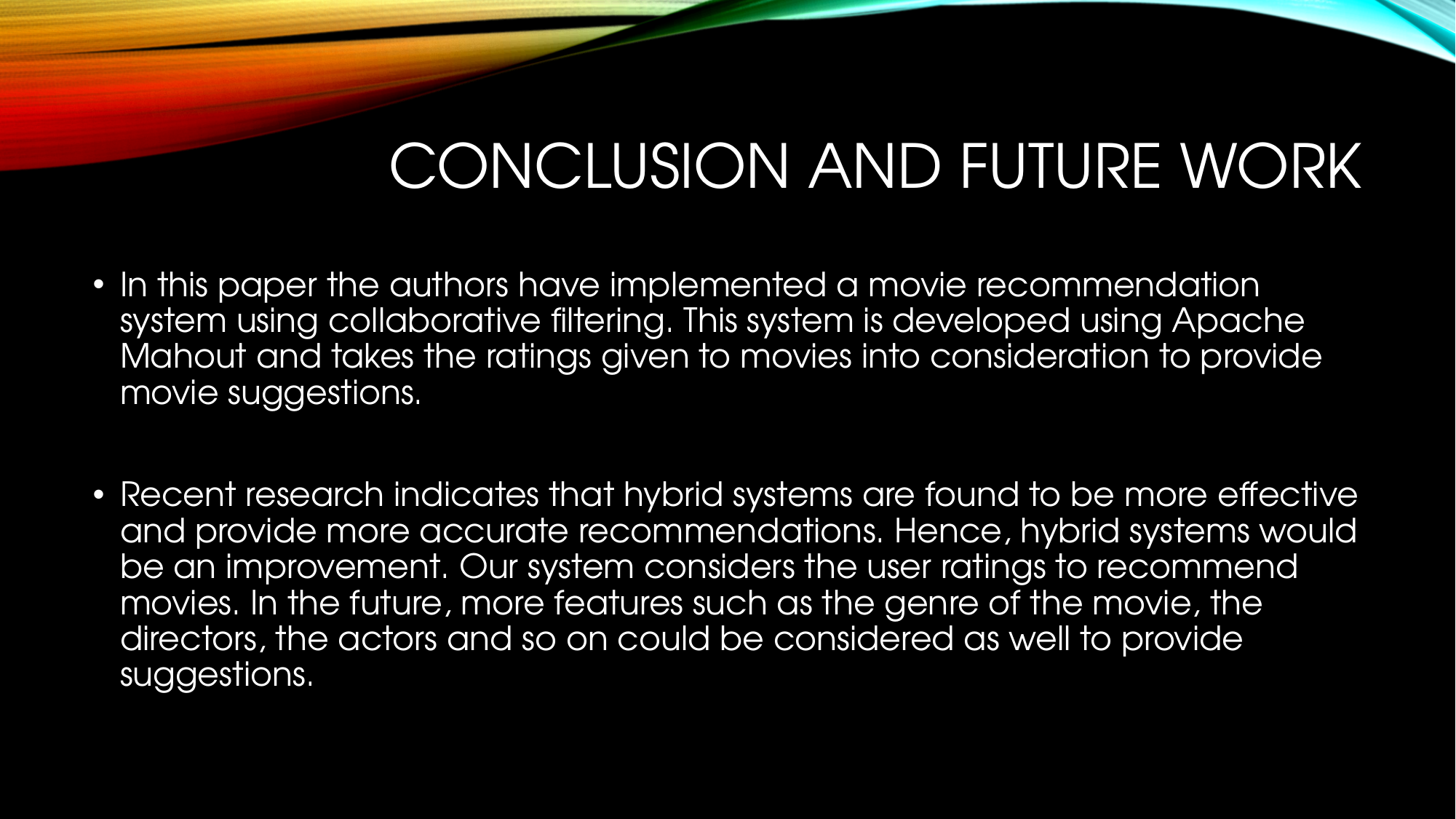

# Conclusion and future work
In this paper the authors have implemented a movie recommendation system using collaborative filtering. This system is developed using Apache Mahout and takes the ratings given to movies into consideration to provide movie suggestions.

Recent research indicates that hybrid systems are found to be more effective and provide more accurate recommendations. Hence, hybrid systems would be an improvement. Our system considers the user ratings to recommend movies. In the future, more features such as the genre of the movie, the directors, the actors and so on could be considered as well to provide suggestions.